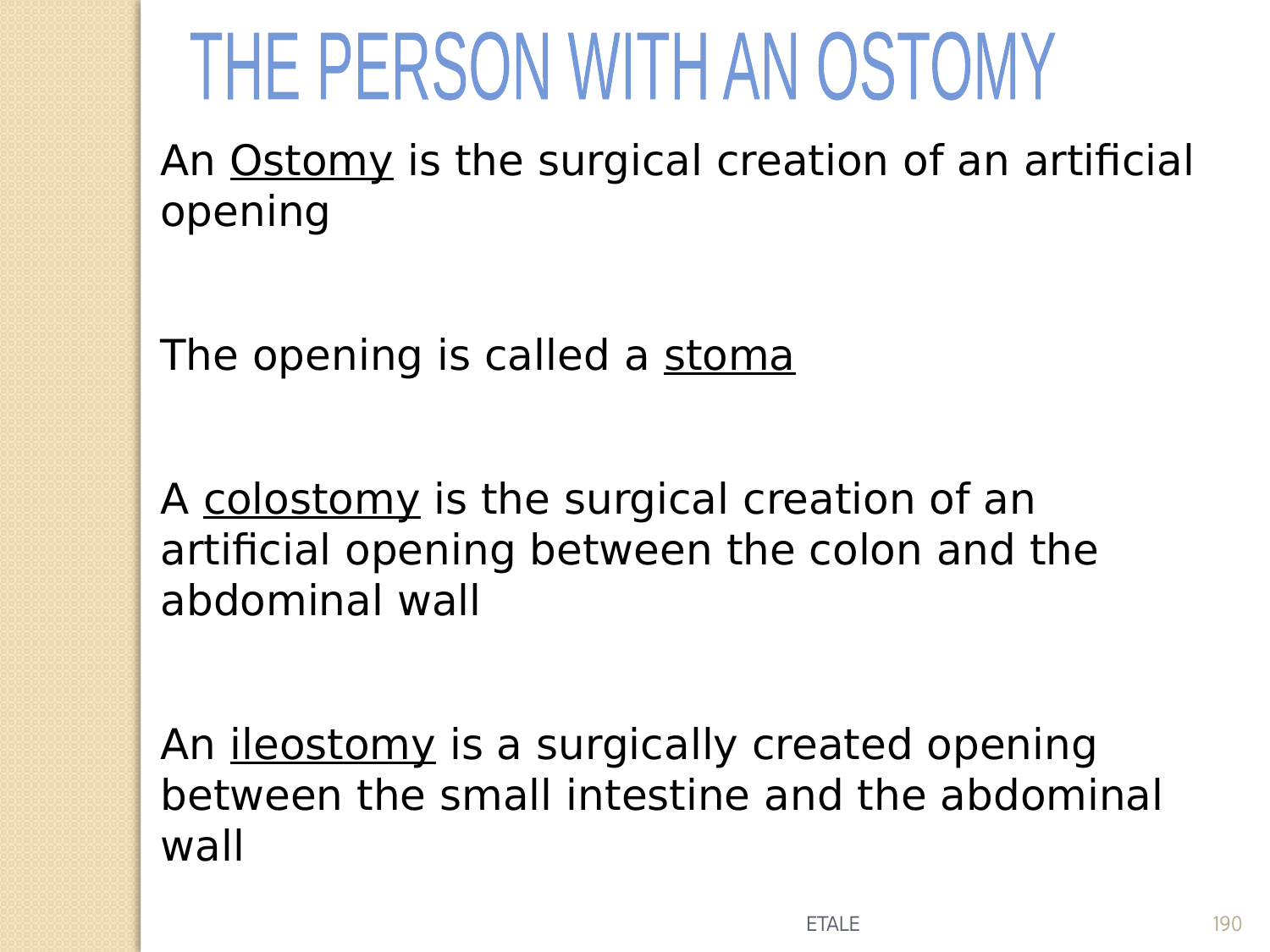

THE PERSON WITH AN OSTOMY
An Ostomy is the surgical creation of an artificial opening

The opening is called a stoma

A colostomy is the surgical creation of an artificial opening between the colon and the abdominal wall

An ileostomy is a surgically created opening between the small intestine and the abdominal wall

ETALE
190